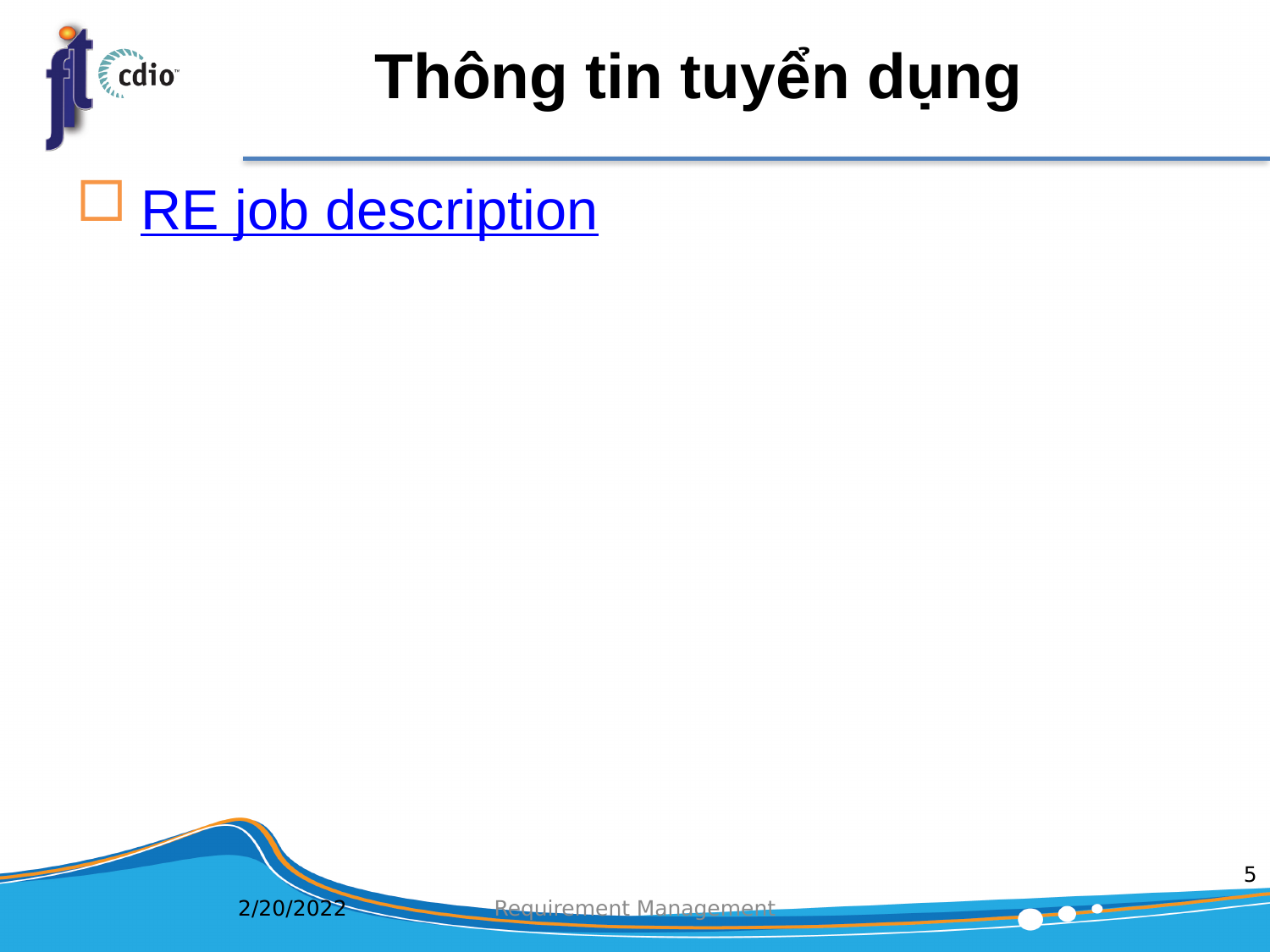

Requirement Management
5
# Thông tin tuyển dụng
RE job description

2/20/2022